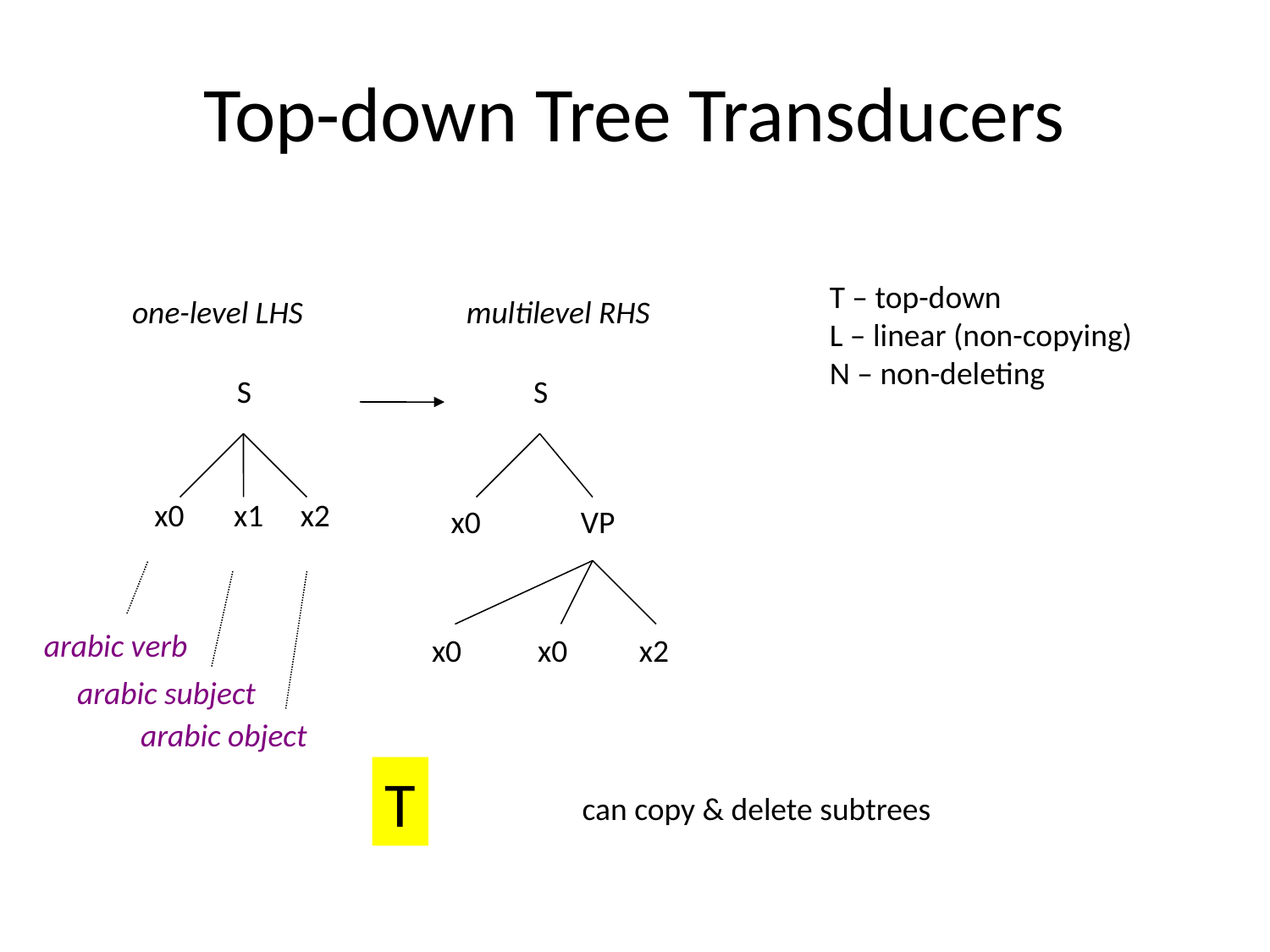

Top-down Tree Transducers
T – top-down
L – linear (non-copying)
N – non-deleting
one-level LHS
multilevel RHS
S
S

x0
x1
x2
x0
VP

arabic verb
x0
x0
x2
arabic subject
arabic object
T
can copy & delete subtrees